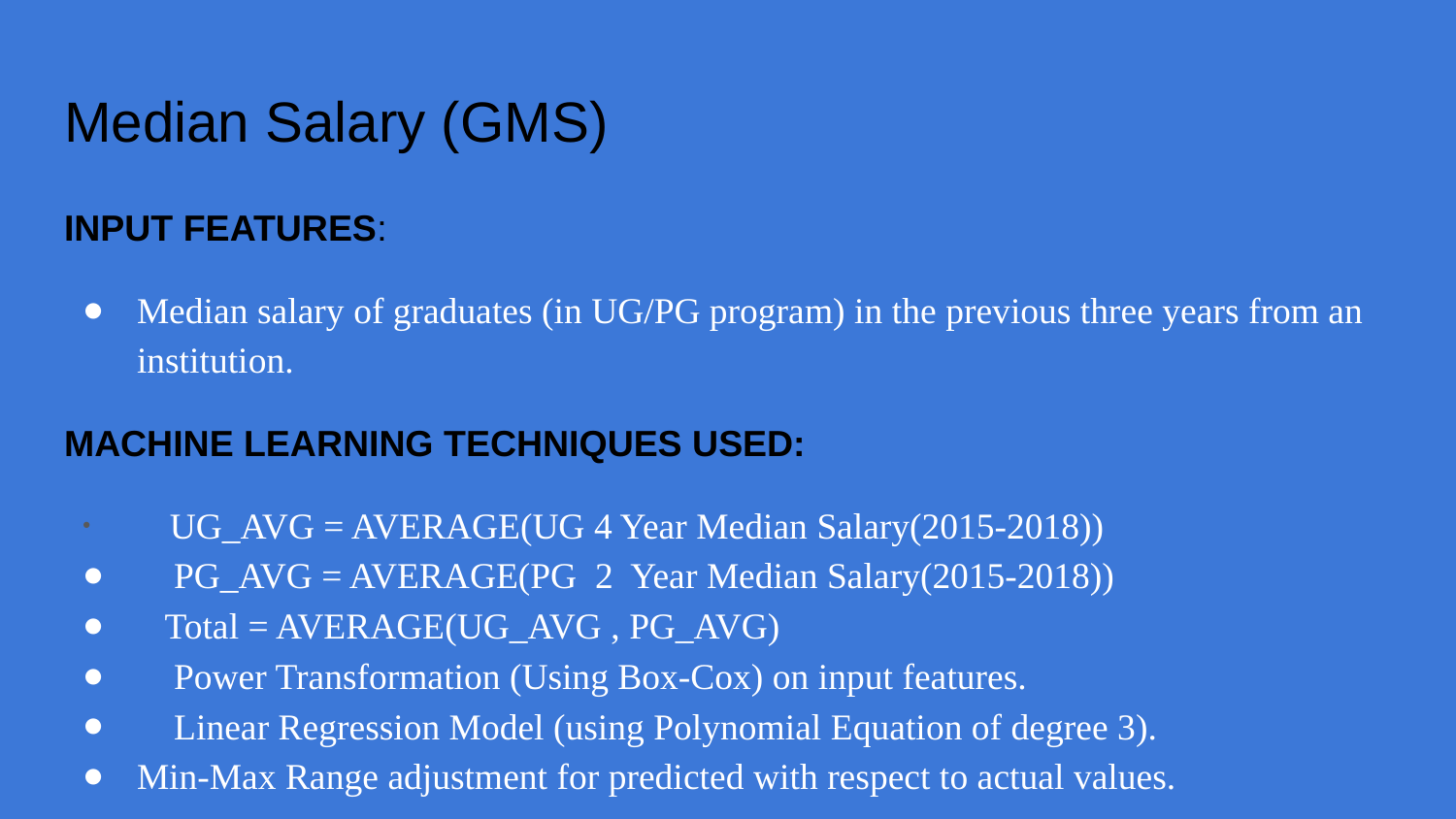

# Median Salary (GMS)
INPUT FEATURES:
Median salary of graduates (in UG/PG program) in the previous three years from an institution.
MACHINE LEARNING TECHNIQUES USED:
         UG_AVG = AVERAGE(UG 4 Year Median Salary(2015-2018))
    PG_AVG = AVERAGE(PG  2  Year Median Salary(2015-2018))
   Total = AVERAGE(UG_AVG , PG_AVG)
    Power Transformation (Using Box-Cox) on input features.
    Linear Regression Model (using Polynomial Equation of degree 3).
Min-Max Range adjustment for predicted with respect to actual values.